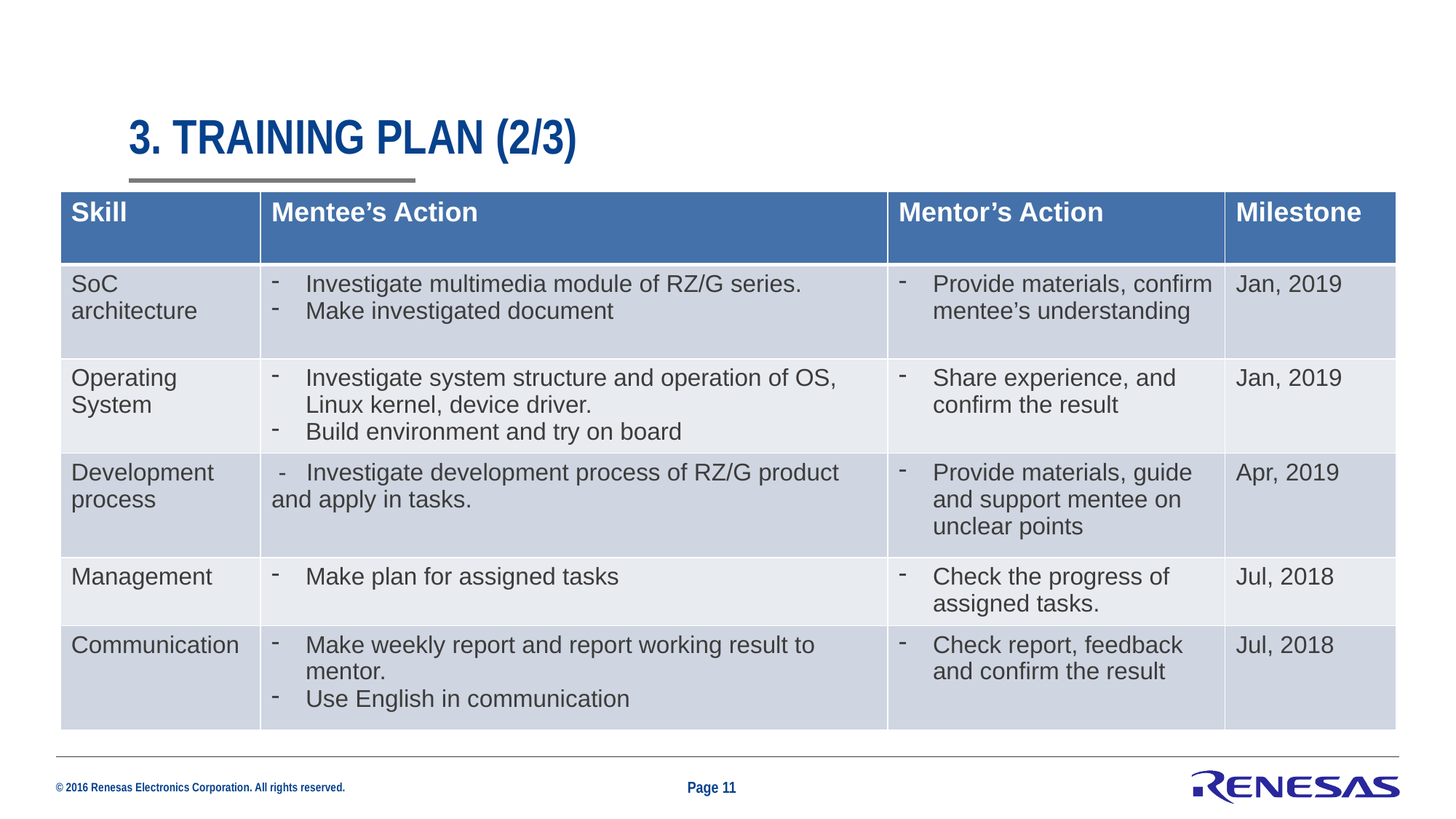

# 3. TRAINING PLAN (2/3)
| Skill | Mentee’s Action | Mentor’s Action | Milestone |
| --- | --- | --- | --- |
| SoC architecture | Investigate multimedia module of RZ/G series. Make investigated document | Provide materials, confirm mentee’s understanding | Jan, 2019 |
| Operating System | Investigate system structure and operation of OS, Linux kernel, device driver. Build environment and try on board | Share experience, and confirm the result | Jan, 2019 |
| Development process | - Investigate development process of RZ/G product and apply in tasks. | Provide materials, guide and support mentee on unclear points | Apr, 2019 |
| Management | Make plan for assigned tasks | Check the progress of assigned tasks. | Jul, 2018 |
| Communication | Make weekly report and report working result to mentor. Use English in communication | Check report, feedback and confirm the result | Jul, 2018 |
Page 11